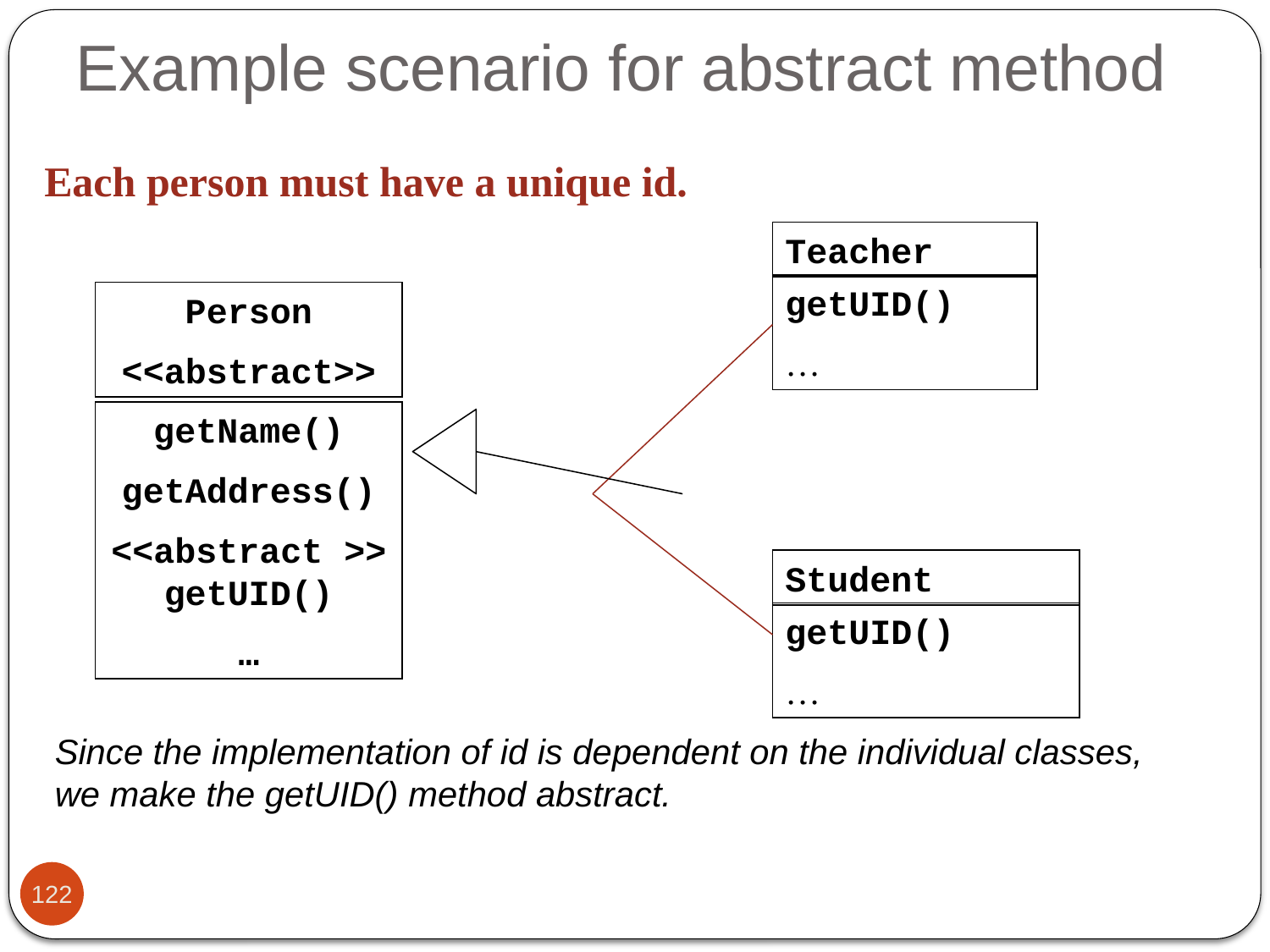

# Example scenario for abstract method
Each person must have a unique id.
Teacher
getUID()
…
Person
<<abstract>>

getName()
getAddress()
<<abstract >>
getUID()
…

Student
getUID()
…
Since the implementation of id is dependent on the individual classes, we make the getUID() method abstract.
122